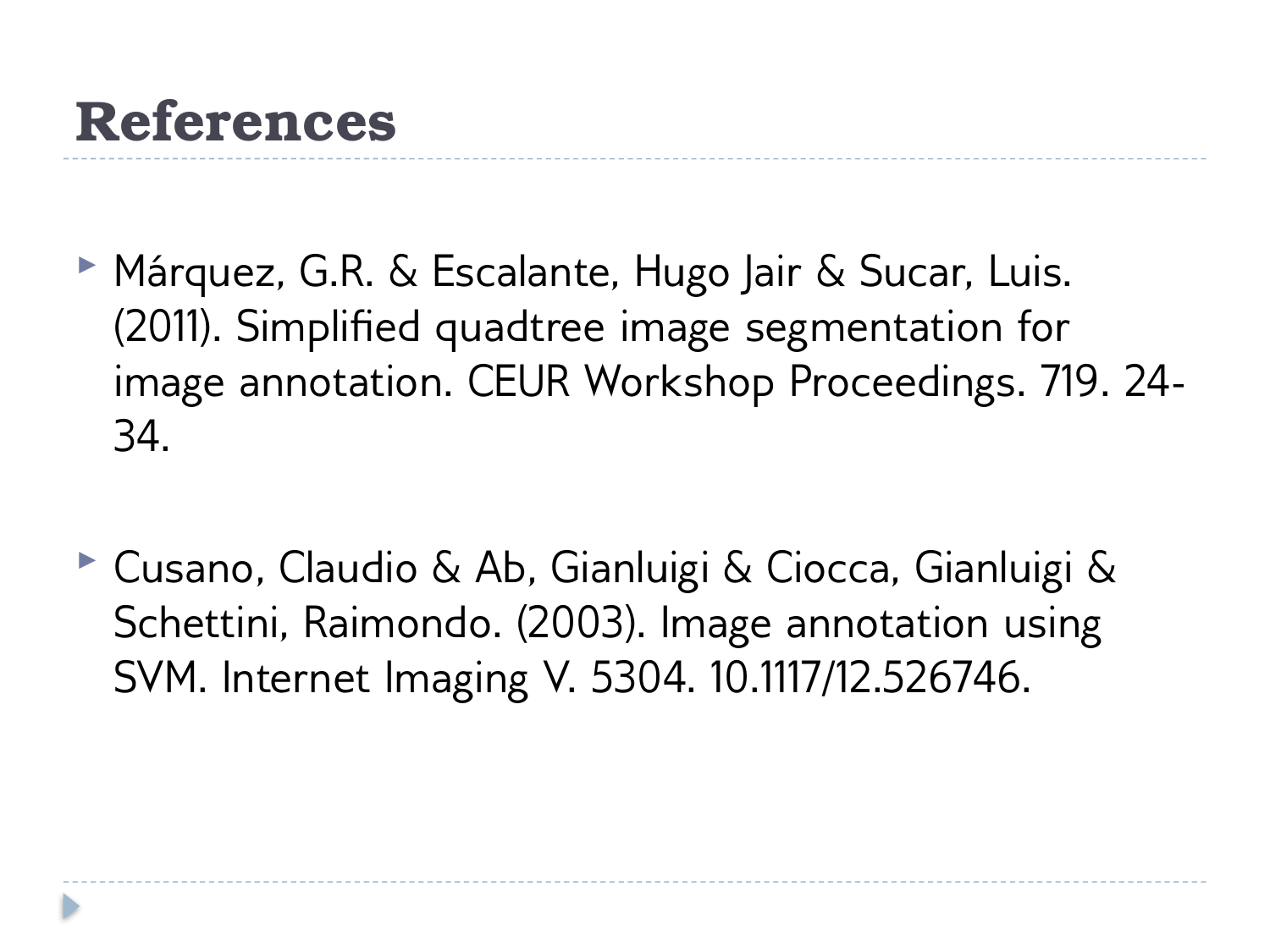

# References

Márquez, G.R. & Escalante, Hugo Jair & Sucar, Luis. (2011). Simplified quadtree image segmentation for image annotation. CEUR Workshop Proceedings. 719. 24-34.

Cusano, Claudio & Ab, Gianluigi & Ciocca, Gianluigi & Schettini, Raimondo. (2003). Image annotation using SVM. Internet Imaging V. 5304. 10.1117/12.526746.